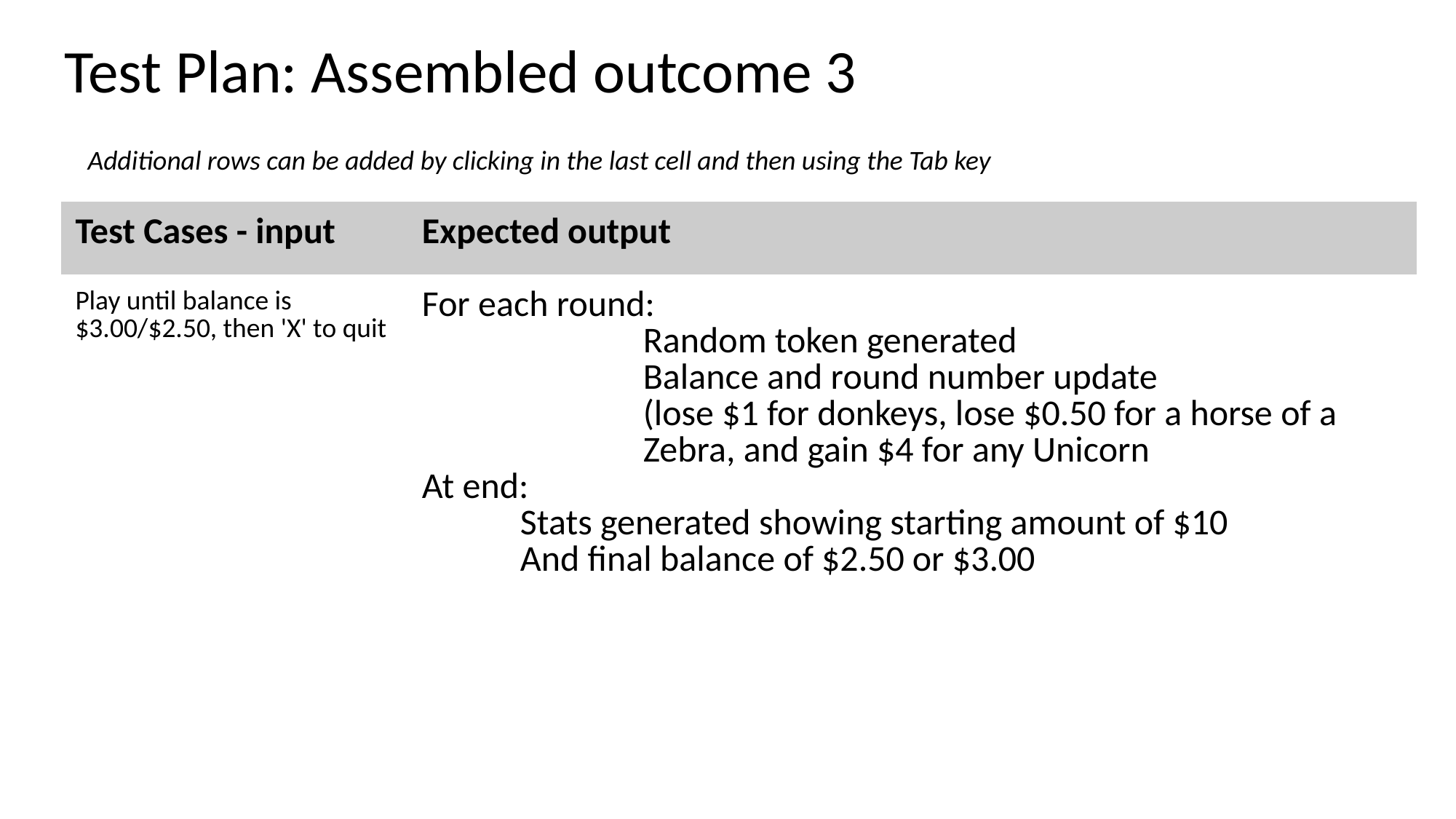

# Test Plan: Assembled outcome 3
Additional rows can be added by clicking in the last cell and then using the Tab key
| Test Cases - input | Expected output |
| --- | --- |
| Play until balance is $3.00/$2.50, then 'X' to quit | For each round:                            Random token generated                            Balance and round number update                            (lose $1 for donkeys, lose $0.50 for a horse of a                            Zebra, and gain $4 for any Unicorn At end:             Stats generated showing starting amount of $10             And final balance of $2.50 or $3.00 |